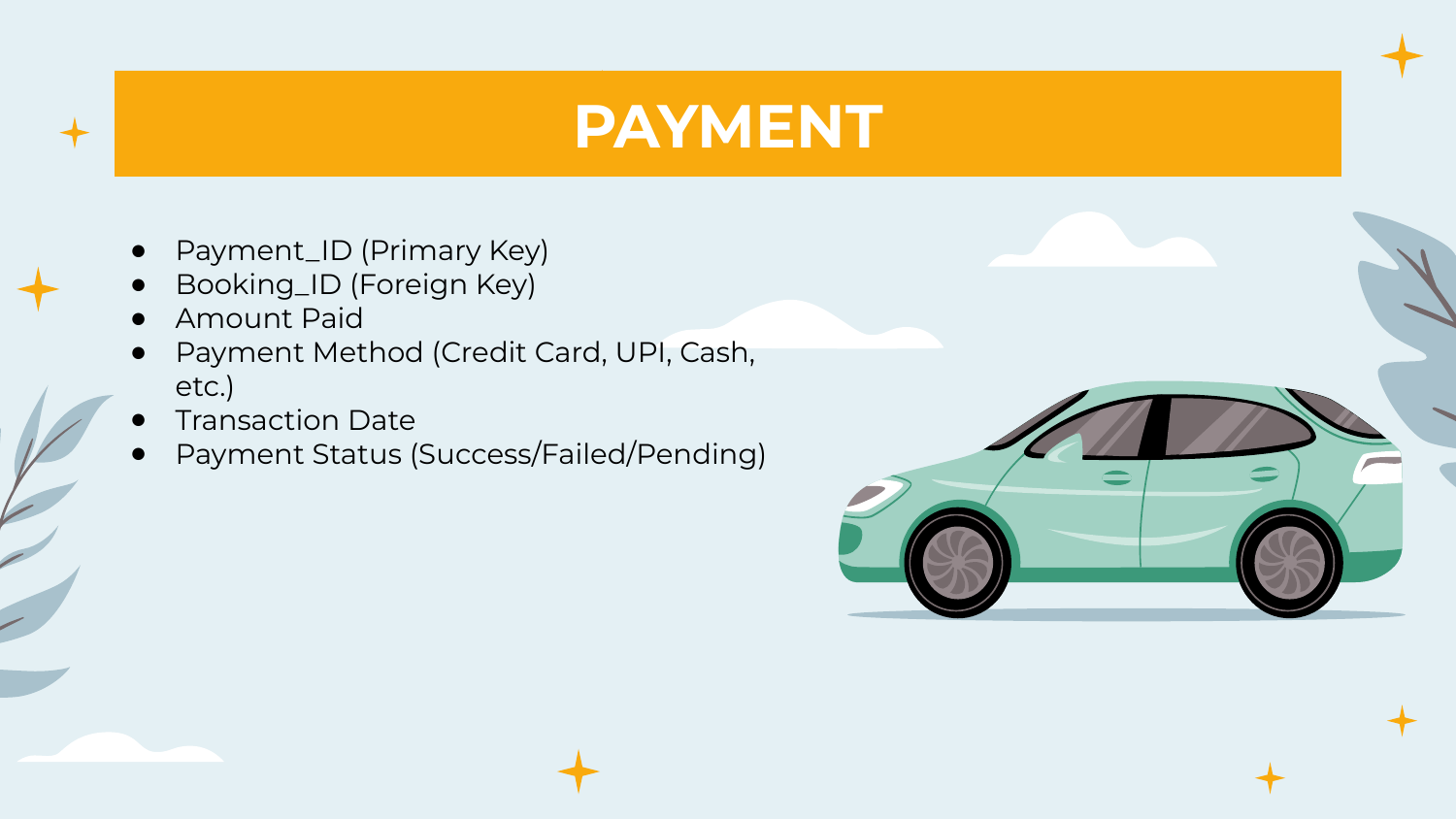

# PAYMENT

Payment_ID (Primary Key)
Booking_ID (Foreign Key)
Amount Paid
Payment Method (Credit Card, UPI, Cash, etc.)
Transaction Date
Payment Status (Success/Failed/Pending)